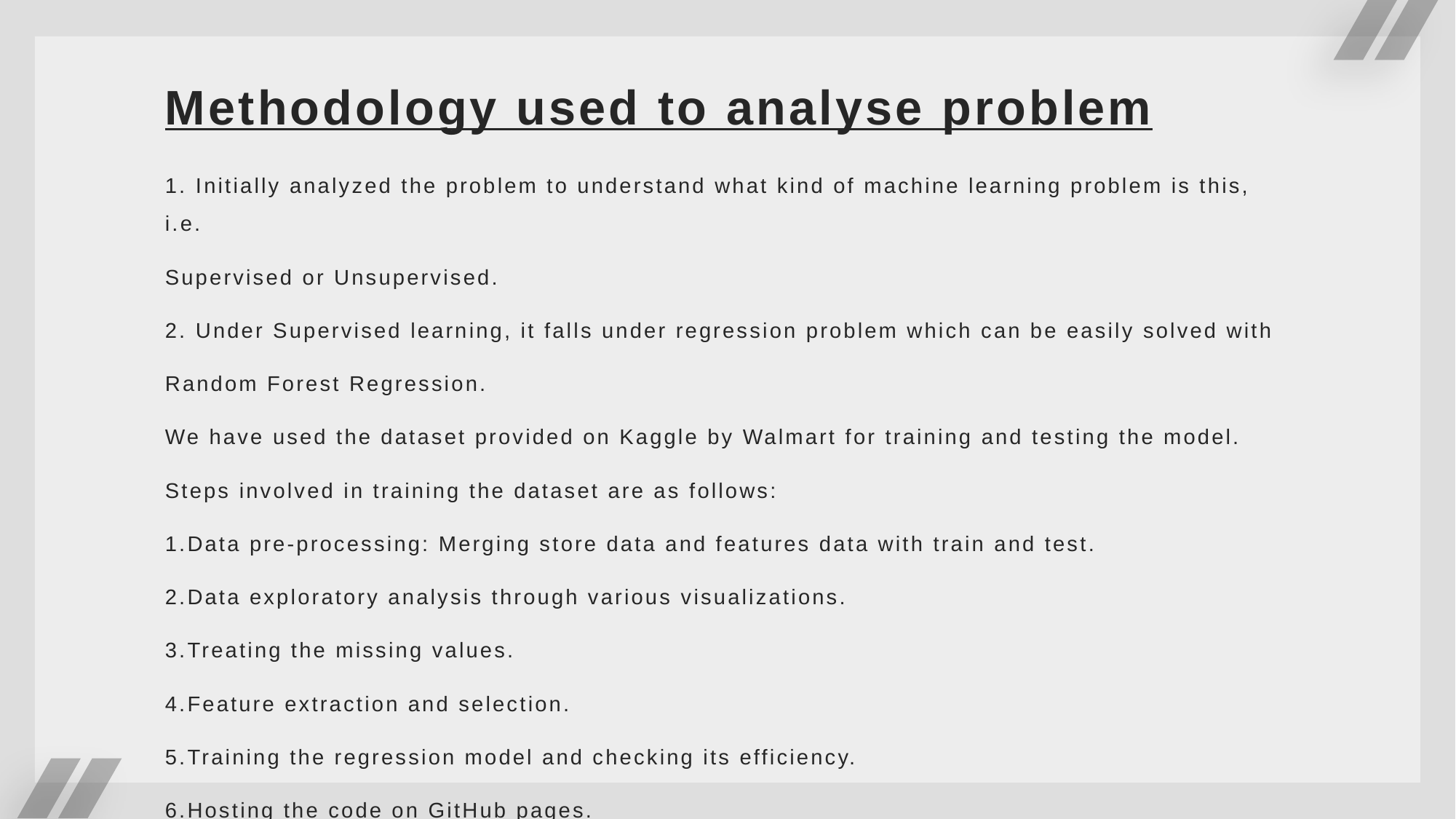

# Methodology used to analyse problem
1. Initially analyzed the problem to understand what kind of machine learning problem is this, i.e.
Supervised or Unsupervised.
2. Under Supervised learning, it falls under regression problem which can be easily solved with
Random Forest Regression.
We have used the dataset provided on Kaggle by Walmart for training and testing the model.
Steps involved in training the dataset are as follows:
1.Data pre-processing: Merging store data and features data with train and test.
2.Data exploratory analysis through various visualizations.
3.Treating the missing values.
4.Feature extraction and selection.
5.Training the regression model and checking its efficiency.
6.Hosting the code on GitHub pages.